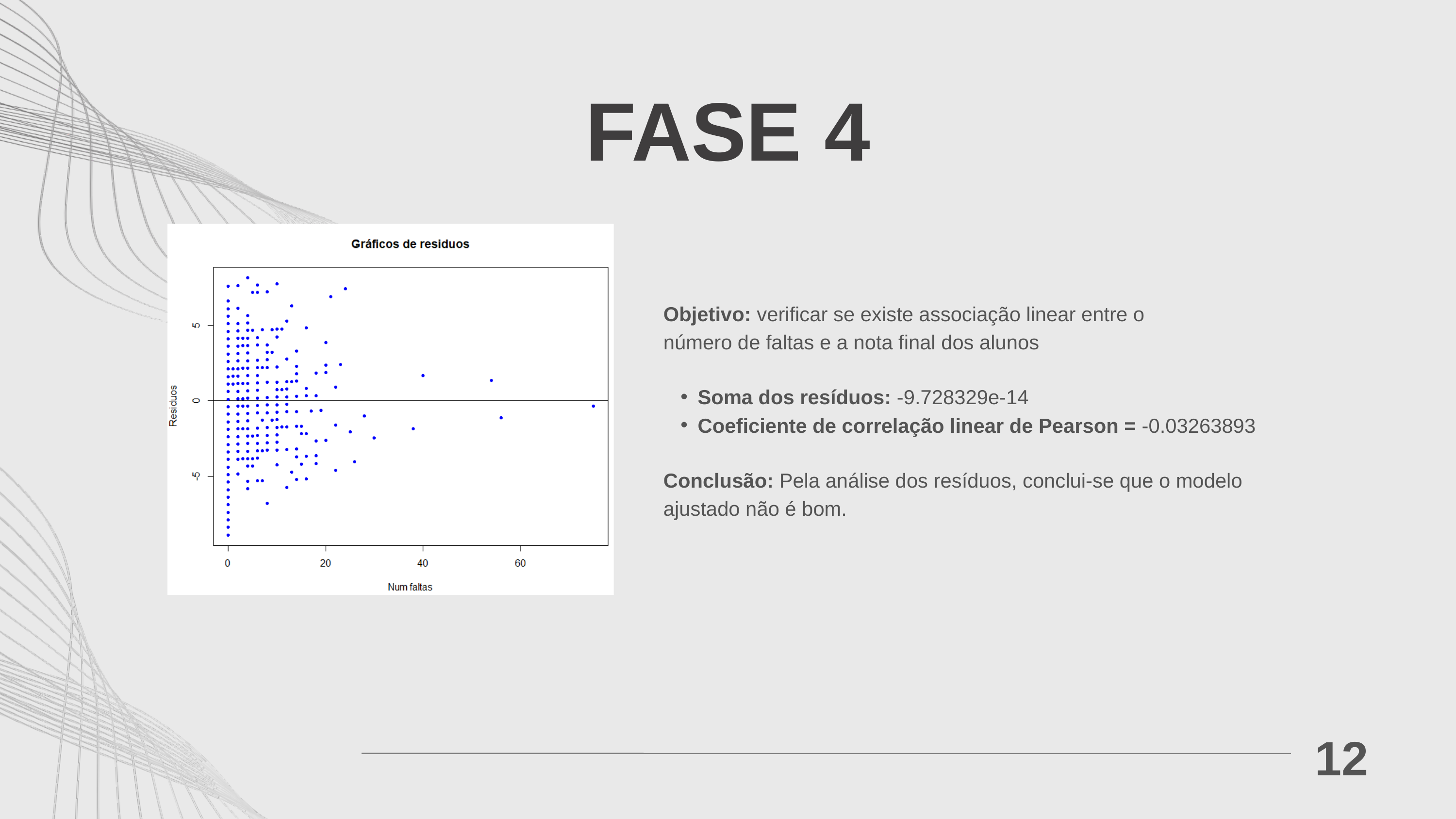

FASE 4

Objetivo: verificar se existe associação linear entre o número de faltas e a nota final dos alunos
Soma dos resíduos: -9.728329e-14
Coeficiente de correlação linear de Pearson = -0.03263893

Conclusão: Pela análise dos resíduos, conclui-se que o modelo ajustado não é bom.
12